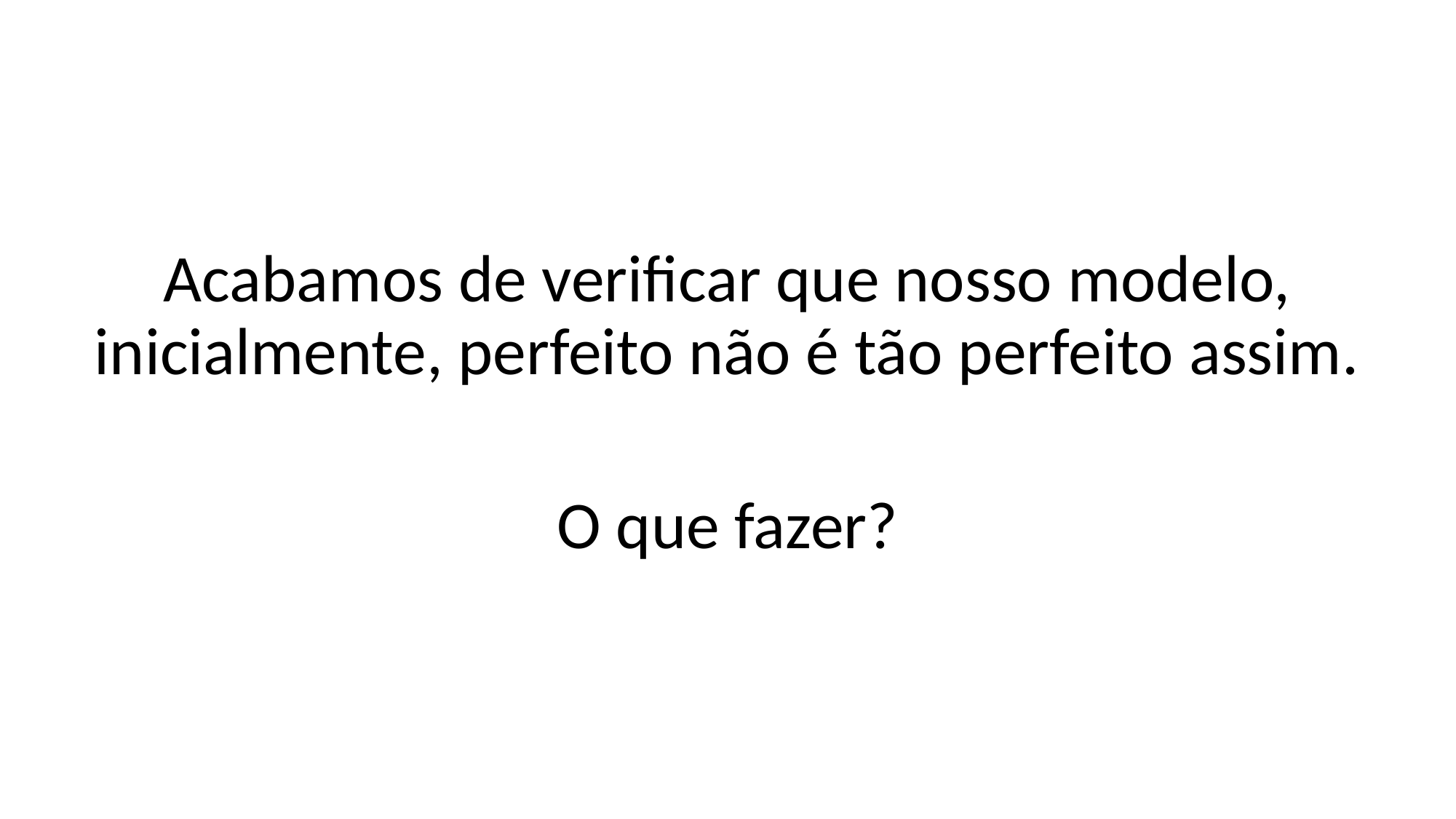

Acabamos de verificar que nosso modelo, inicialmente, perfeito não é tão perfeito assim.

O que fazer?